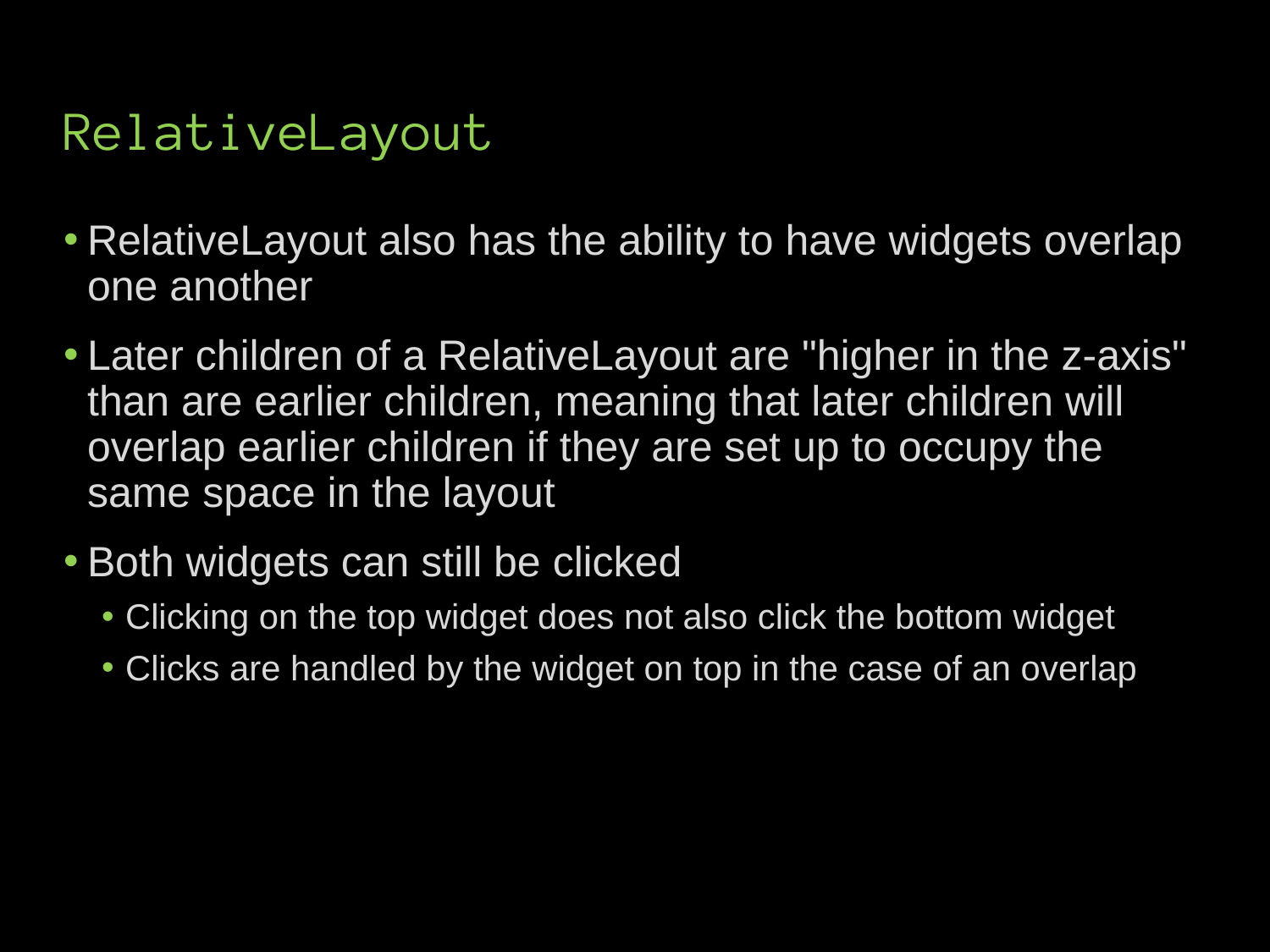

# RelativeLayout
RelativeLayout also has the ability to have widgets overlap one another
Later children of a RelativeLayout are "higher in the z-axis" than are earlier children, meaning that later children will overlap earlier children if they are set up to occupy the same space in the layout
Both widgets can still be clicked
Clicking on the top widget does not also click the bottom widget
Clicks are handled by the widget on top in the case of an overlap